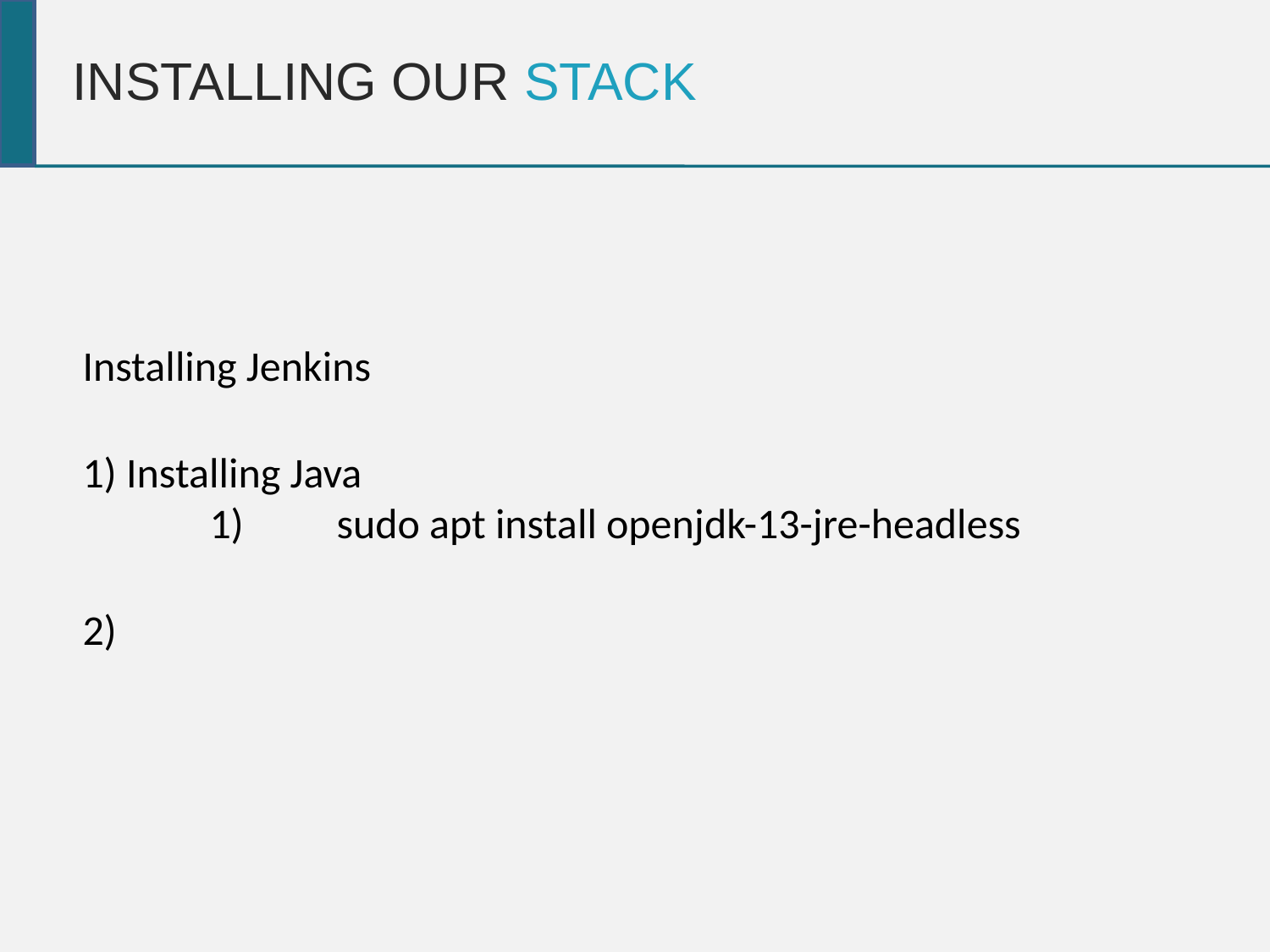

Installing our Stack

Installing Jenkins

1) Installing Java
	1)	sudo apt install openjdk-13-jre-headless

2)